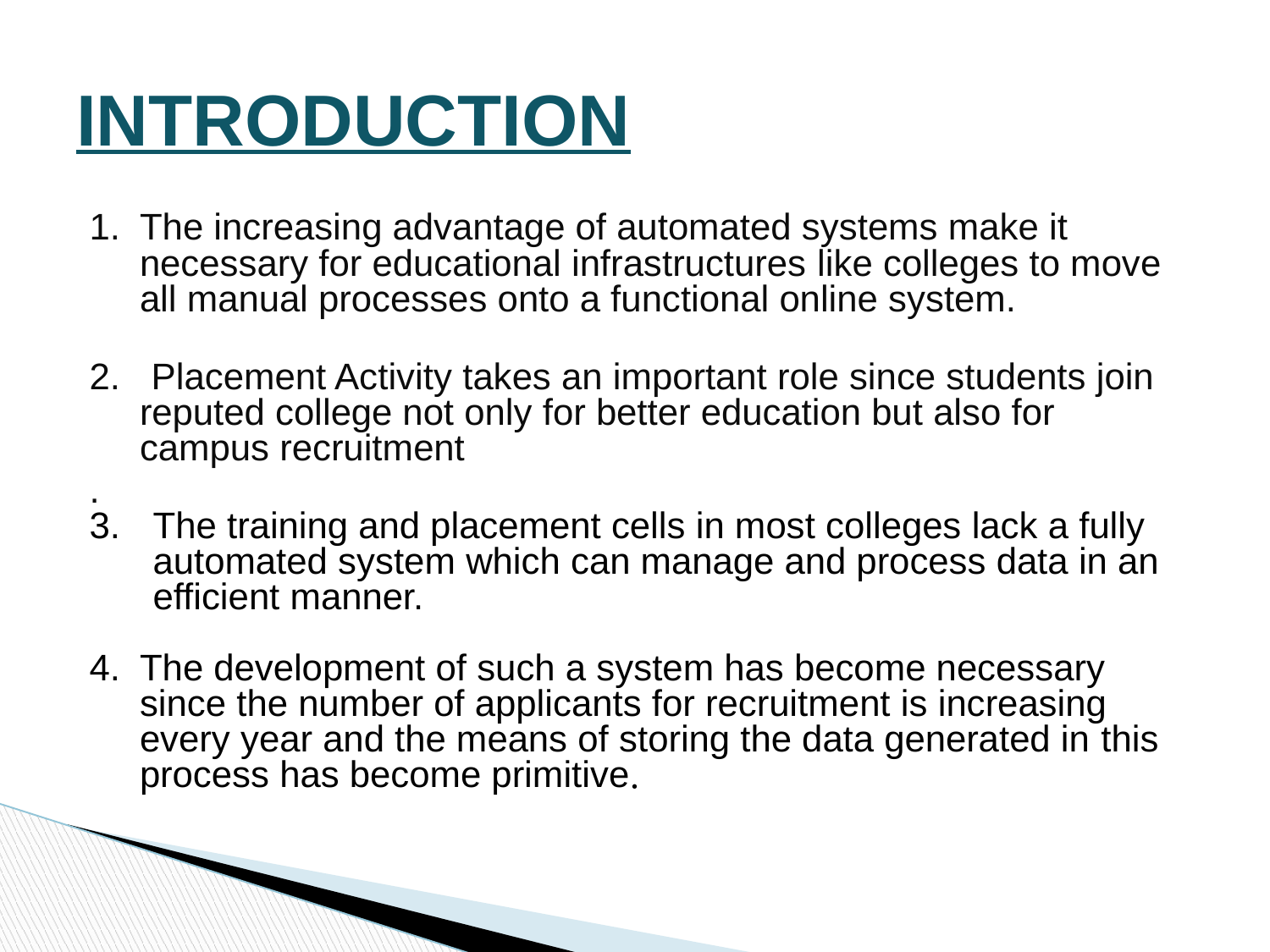

# INTRODUCTION
The increasing advantage of automated systems make it necessary for educational infrastructures like colleges to move all manual processes onto a functional online system.

2.   Placement Activity takes an important role since students join  reputed college not only for better education but also for campus recruitment
.
The training and placement cells in most colleges lack a fully automated system which can manage and process data in an efficient manner.

4.	The development of such a system has become necessary since the number of applicants for recruitment is increasing every year and the means of storing the data generated in this process has become primitive.